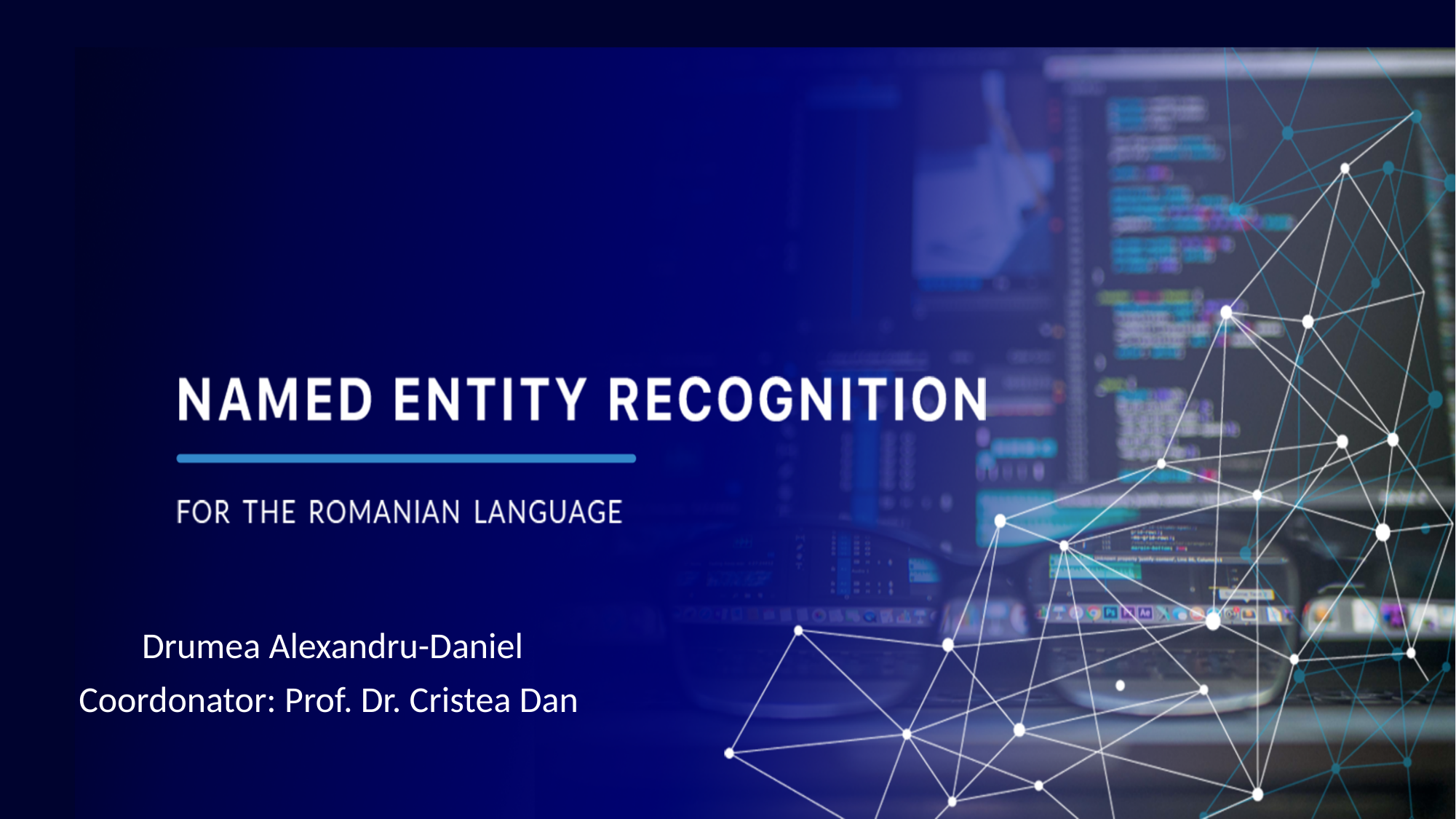

Drumea Alexandru-Daniel
Coordonator: Prof. Dr. Cristea Dan